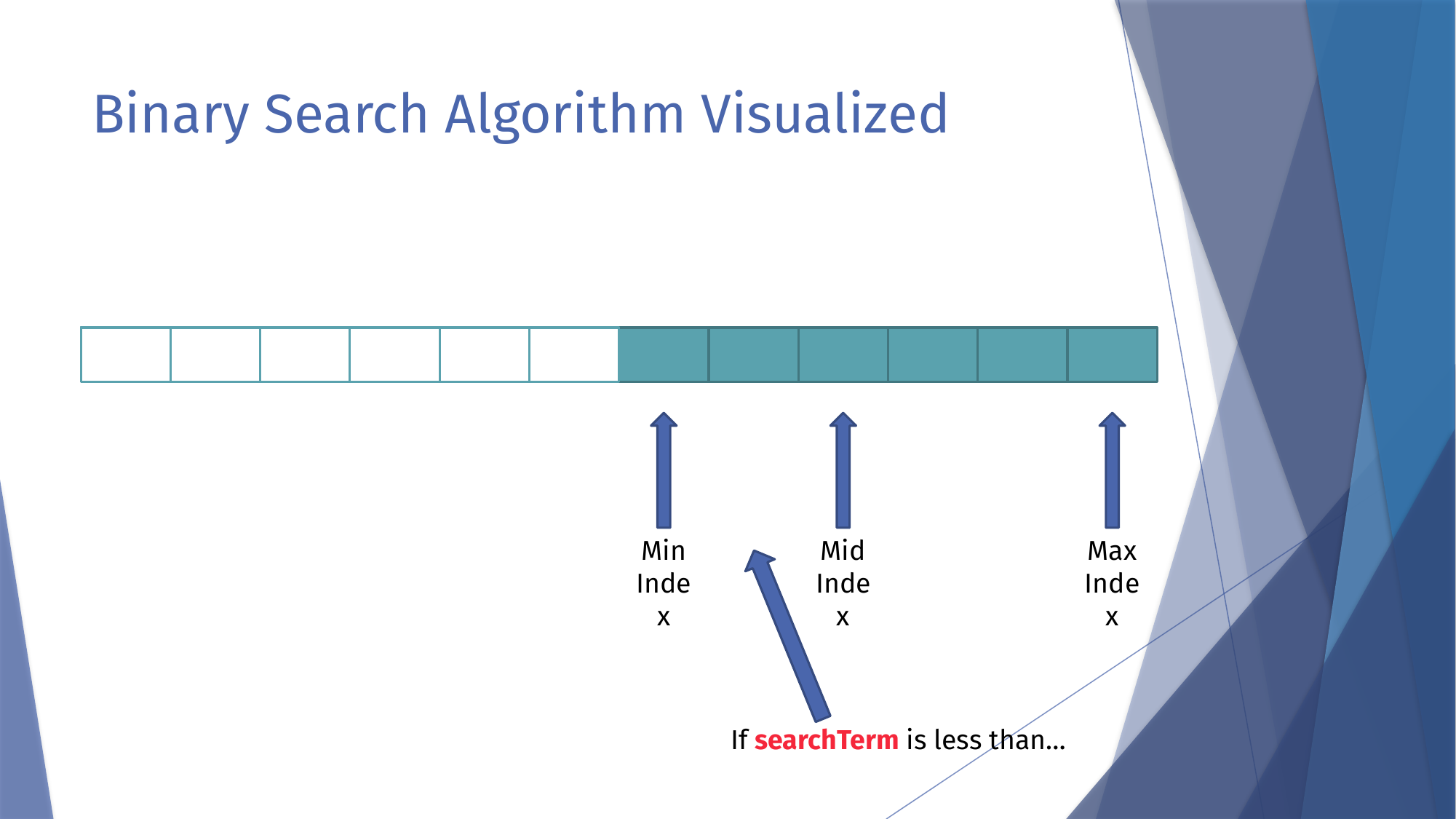

# Binary Search Algorithm Visualized

Min Index

Mid Index

Max Index

If searchTerm is less than…